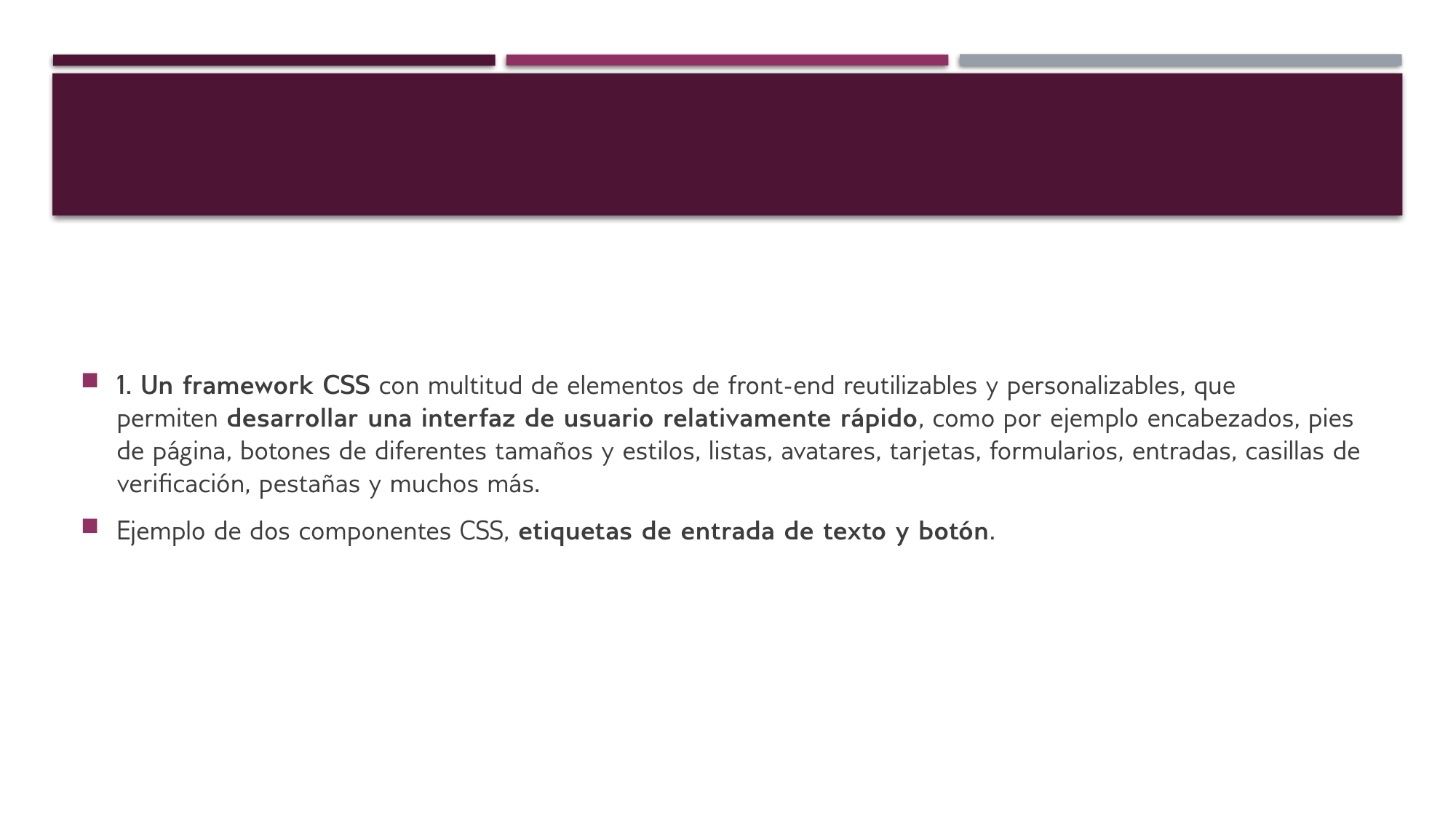

1. Un framework CSS con multitud de elementos de front-end reutilizables y personalizables, que permiten desarrollar una interfaz de usuario relativamente rápido, como por ejemplo encabezados, pies de página, botones de diferentes tamaños y estilos, listas, avatares, tarjetas, formularios, entradas, casillas de verificación, pestañas y muchos más.
Ejemplo de dos componentes CSS, etiquetas de entrada de texto y botón.